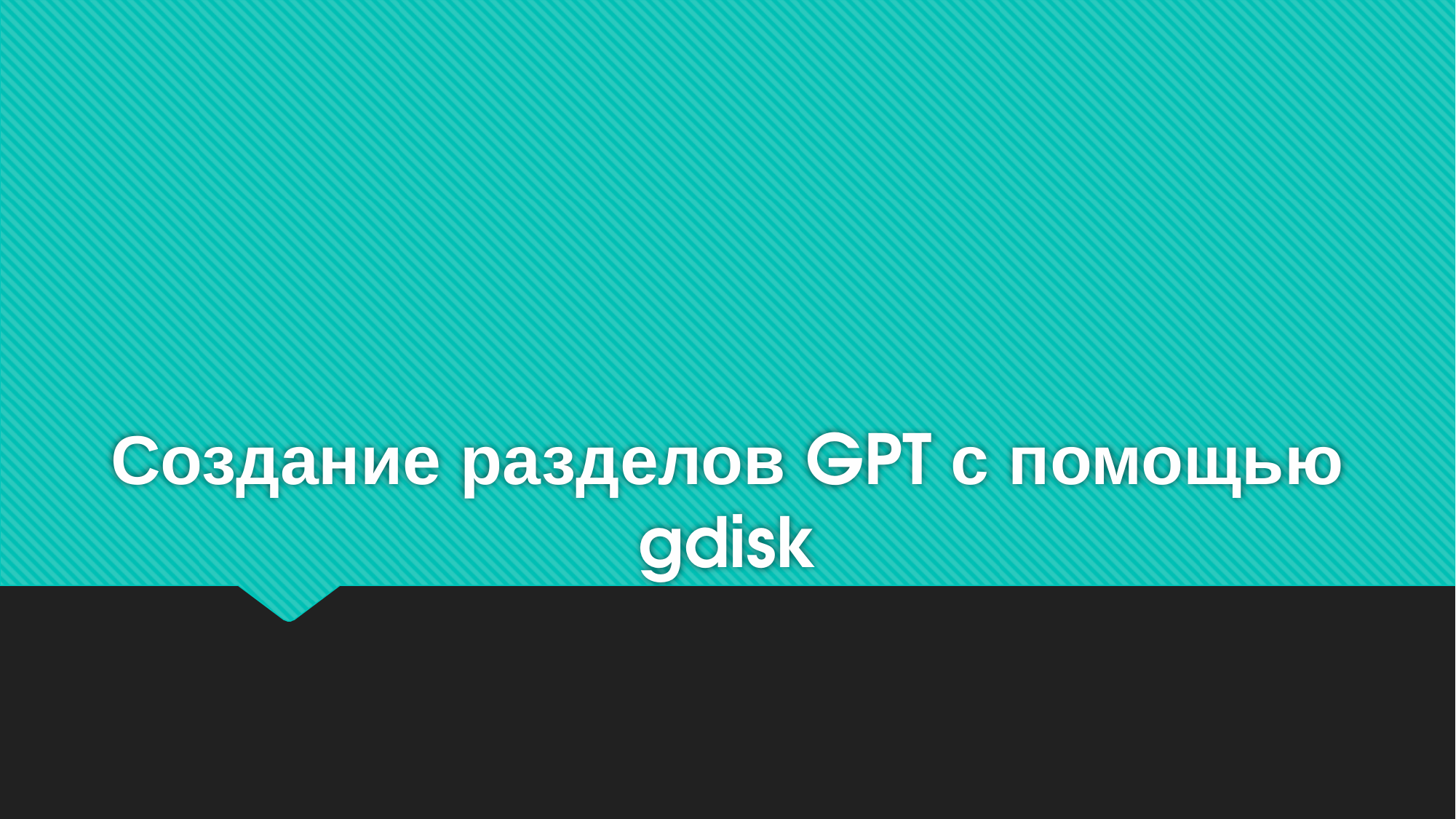

# Создание разделов GPT с помощью gdisk